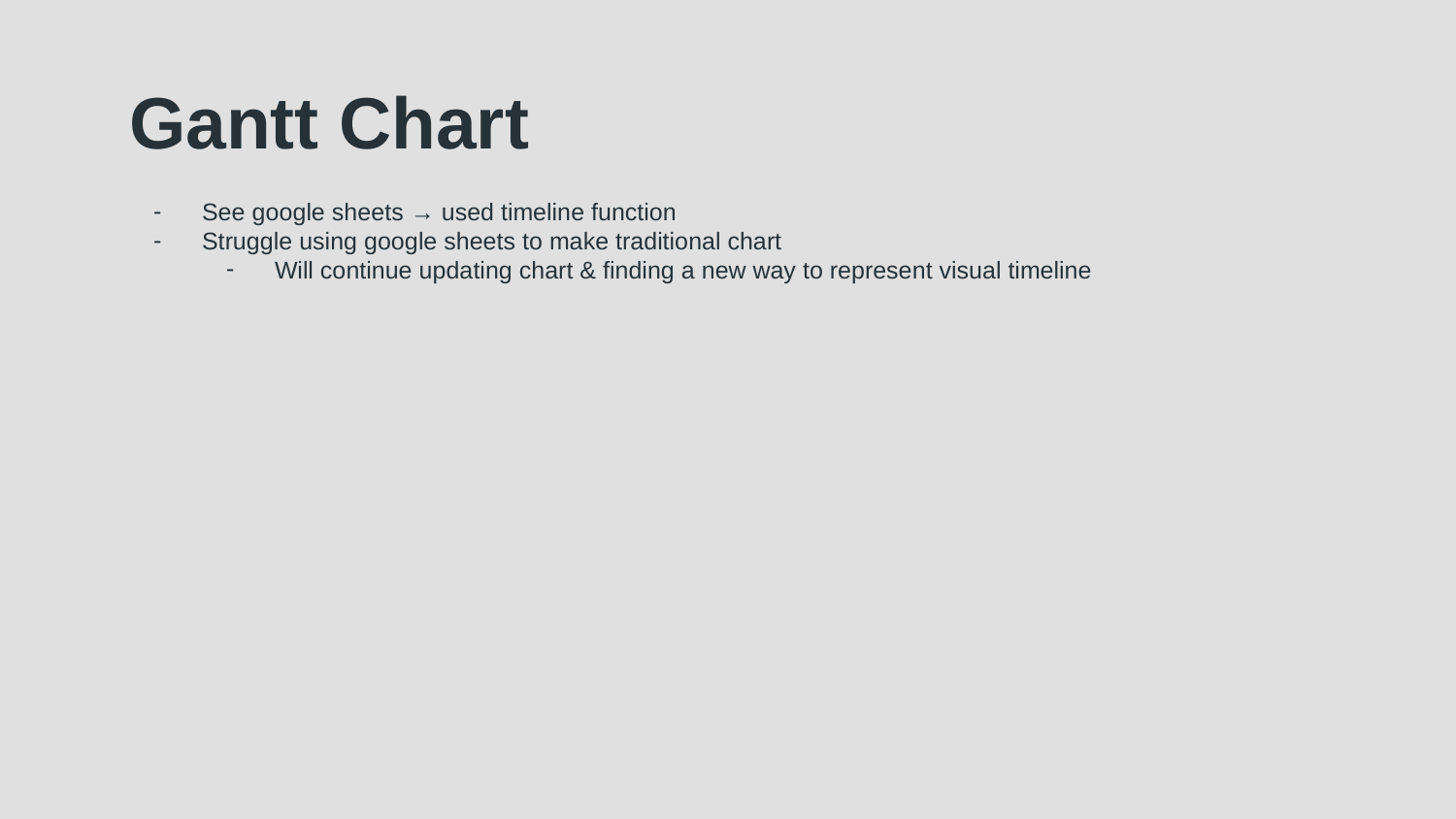

# Gantt Chart
See google sheets → used timeline function
Struggle using google sheets to make traditional chart
Will continue updating chart & finding a new way to represent visual timeline